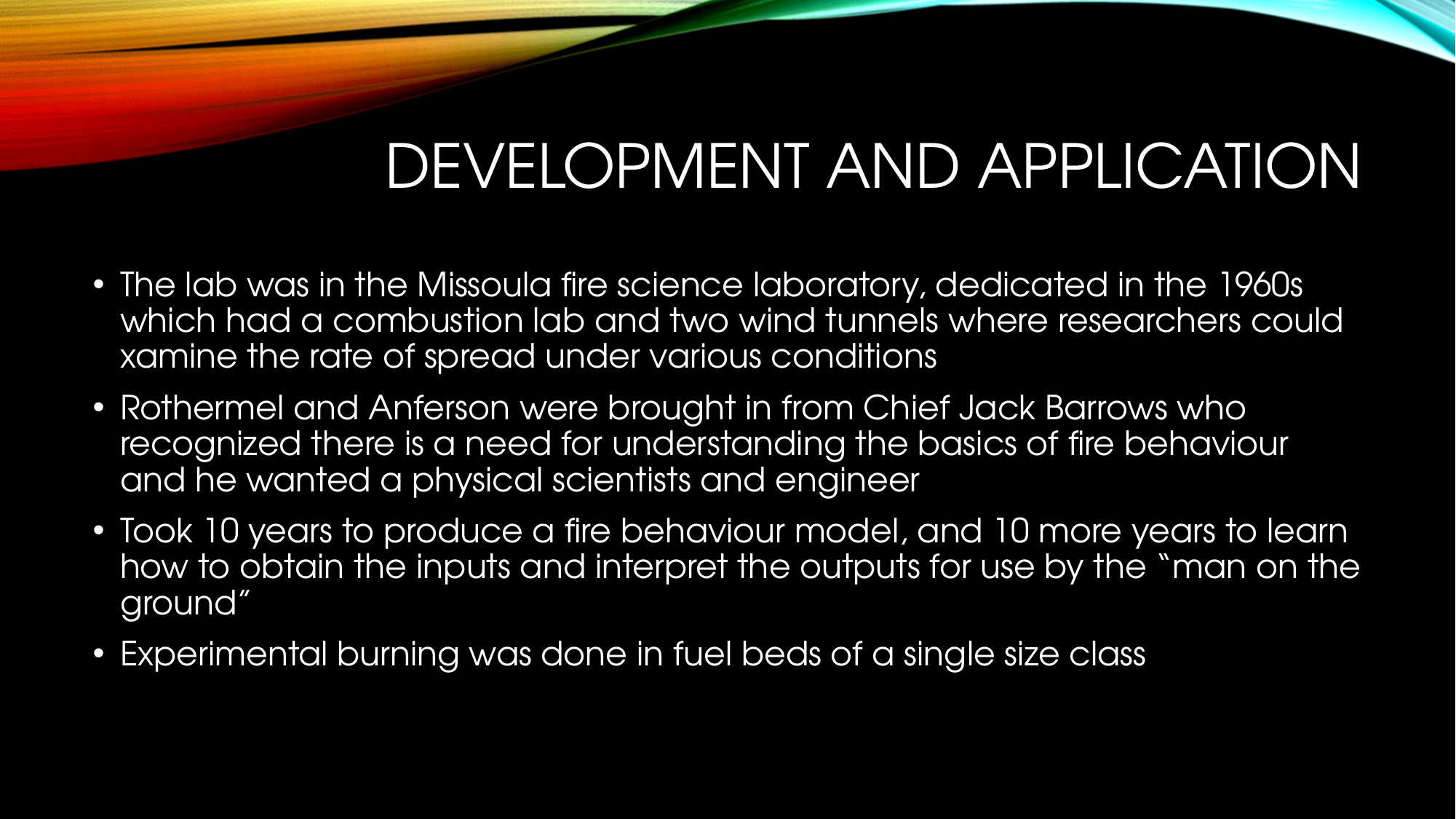

# Development and application
The lab was in the Missoula fire science laboratory, dedicated in the 1960s which had a combustion lab and two wind tunnels where researchers could xamine the rate of spread under various conditions
Rothermel and Anferson were brought in from Chief Jack Barrows who recognized there is a need for understanding the basics of fire behaviour and he wanted a physical scientists and engineer
Took 10 years to produce a fire behaviour model, and 10 more years to learn how to obtain the inputs and interpret the outputs for use by the “man on the ground”
Experimental burning was done in fuel beds of a single size class